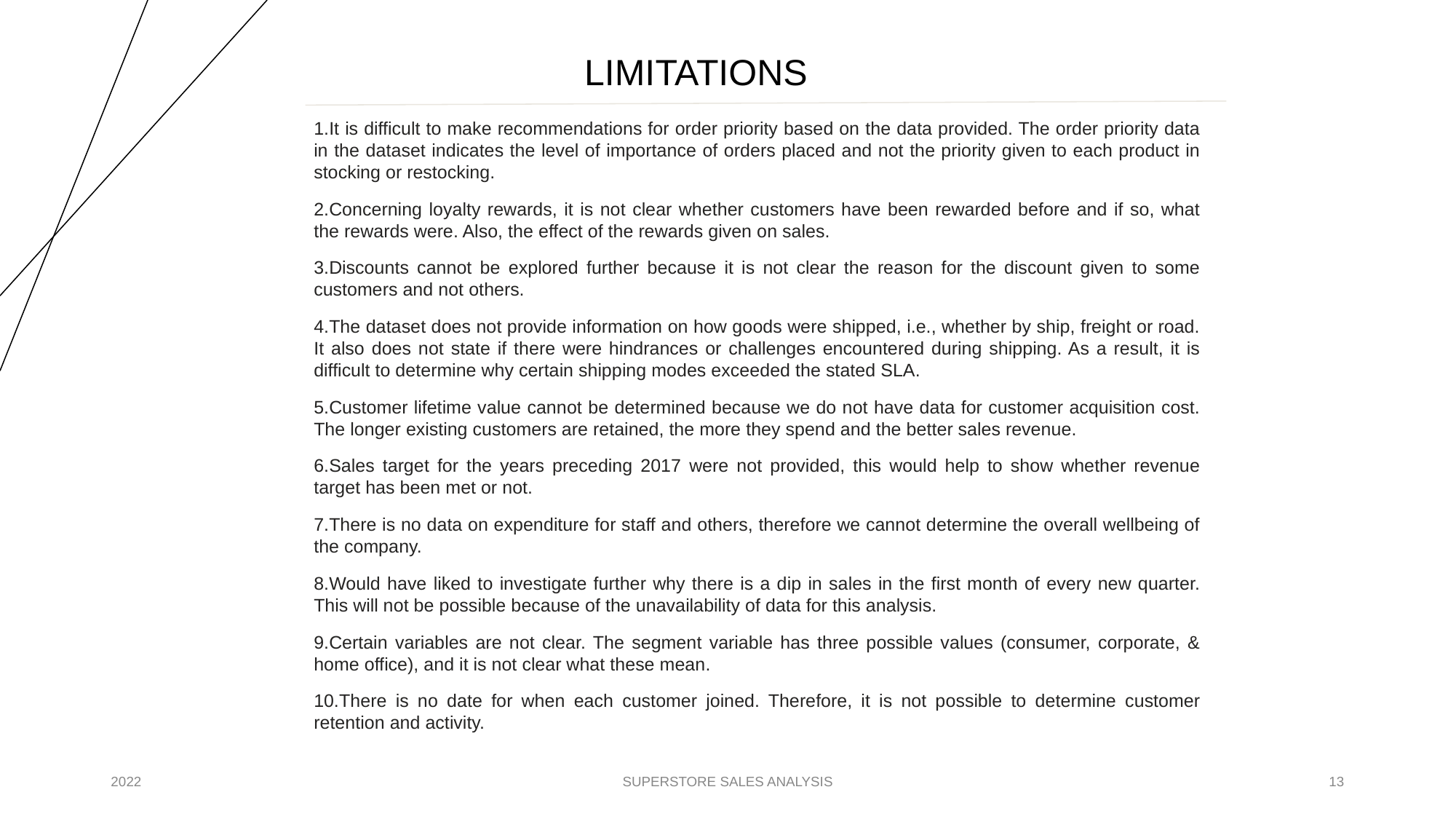

# LIMITATIONS
It is difficult to make recommendations for order priority based on the data provided. The order priority data in the dataset indicates the level of importance of orders placed and not the priority given to each product in stocking or restocking.
Concerning loyalty rewards, it is not clear whether customers have been rewarded before and if so, what the rewards were. Also, the effect of the rewards given on sales.
Discounts cannot be explored further because it is not clear the reason for the discount given to some customers and not others.
The dataset does not provide information on how goods were shipped, i.e., whether by ship, freight or road. It also does not state if there were hindrances or challenges encountered during shipping. As a result, it is difficult to determine why certain shipping modes exceeded the stated SLA.
Customer lifetime value cannot be determined because we do not have data for customer acquisition cost. The longer existing customers are retained, the more they spend and the better sales revenue.
Sales target for the years preceding 2017 were not provided, this would help to show whether revenue target has been met or not.
There is no data on expenditure for staff and others, therefore we cannot determine the overall wellbeing of the company.
Would have liked to investigate further why there is a dip in sales in the first month of every new quarter. This will not be possible because of the unavailability of data for this analysis.
Certain variables are not clear. The segment variable has three possible values (consumer, corporate, & home office), and it is not clear what these mean.
There is no date for when each customer joined. Therefore, it is not possible to determine customer retention and activity.

2022
SUPERSTORE SALES ANALYSIS
13